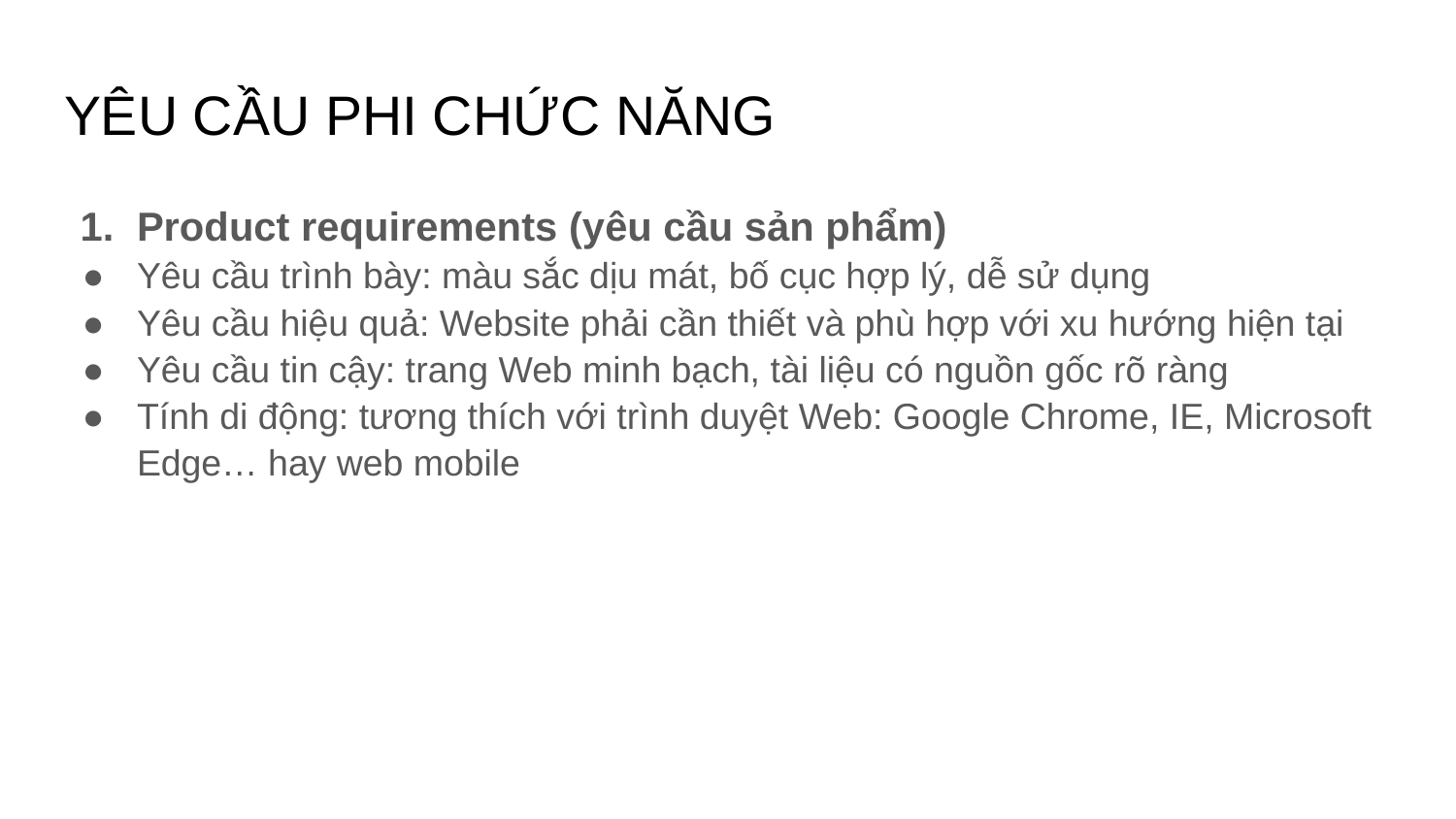

# YÊU CẦU PHI CHỨC NĂNG

Product requirements (yêu cầu sản phẩm)
Yêu cầu trình bày: màu sắc dịu mát, bố cục hợp lý, dễ sử dụng
Yêu cầu hiệu quả: Website phải cần thiết và phù hợp với xu hướng hiện tại
Yêu cầu tin cậy: trang Web minh bạch, tài liệu có nguồn gốc rõ ràng
Tính di động: tương thích với trình duyệt Web: Google Chrome, IE, Microsoft Edge… hay web mobile